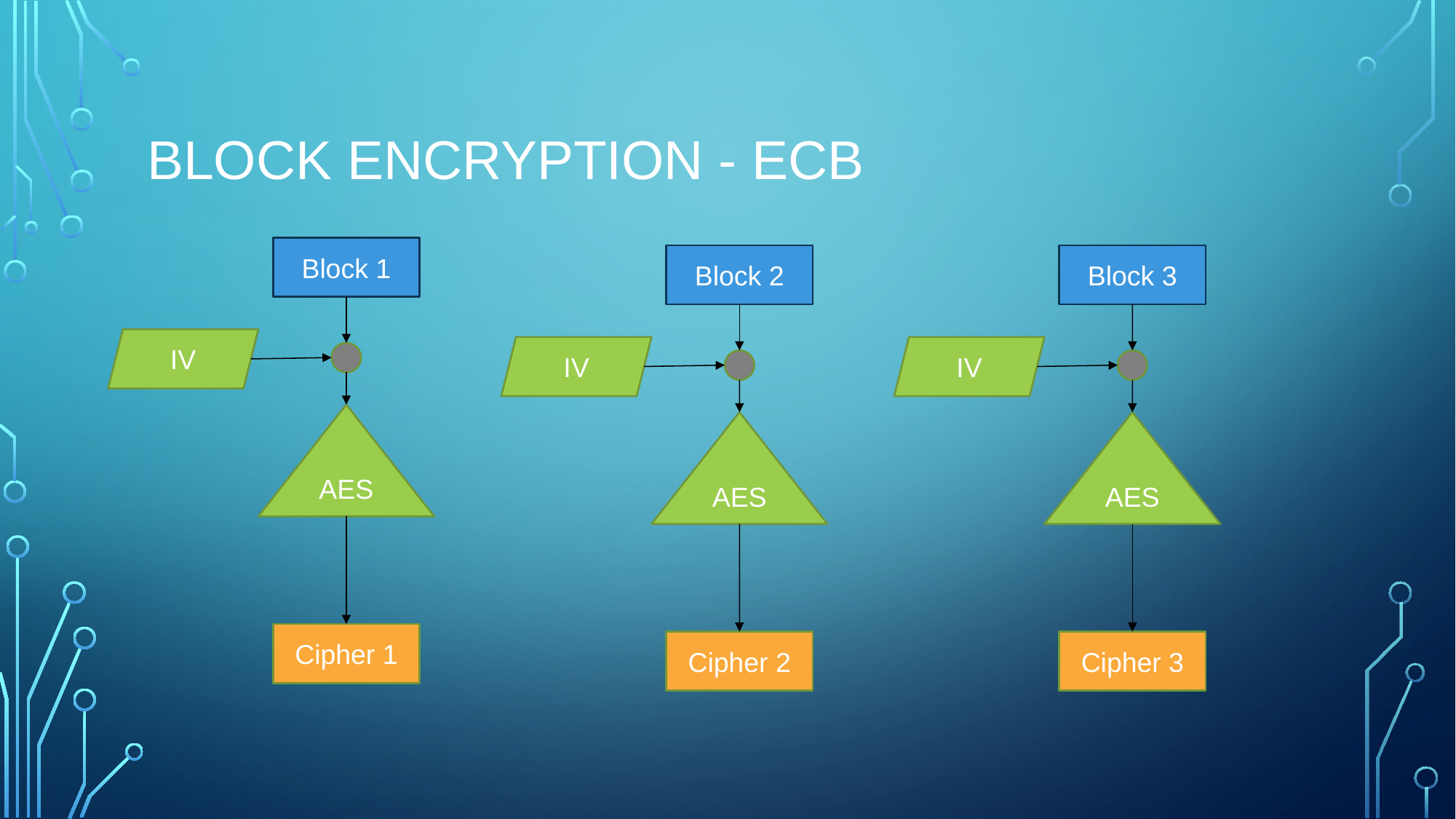

# Block Encryption - ECB
Block 1
Block 2
Block 3
IV
IV
IV

AES
AES
AES
Cipher 1
Cipher 2
Cipher 3